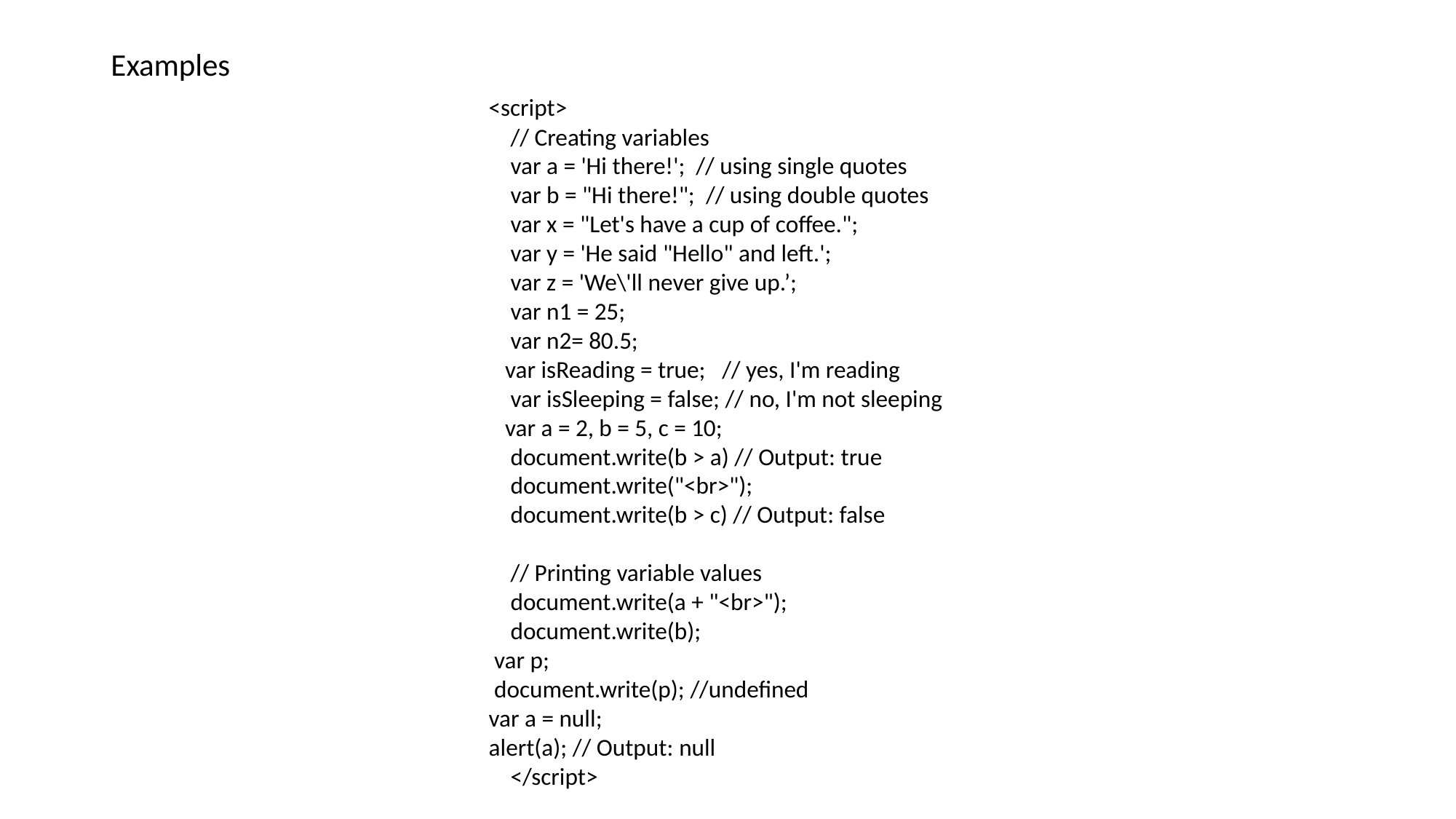

# Examples
<script>
    // Creating variables
    var a = 'Hi there!';  // using single quotes
    var b = "Hi there!";  // using double quotes
    var x = "Let's have a cup of coffee.";
    var y = 'He said "Hello" and left.';
    var z = 'We\'ll never give up.’;
    var n1 = 25;
    var n2= 80.5;
   var isReading = true;   // yes, I'm reading
    var isSleeping = false; // no, I'm not sleeping
   var a = 2, b = 5, c = 10;
    document.write(b > a) // Output: true
    document.write("<br>");
    document.write(b > c) // Output: false

    // Printing variable values
    document.write(a + "<br>");
    document.write(b);
 var p;
 document.write(p); //undefined
var a = null;
alert(a); // Output: null
    </script>